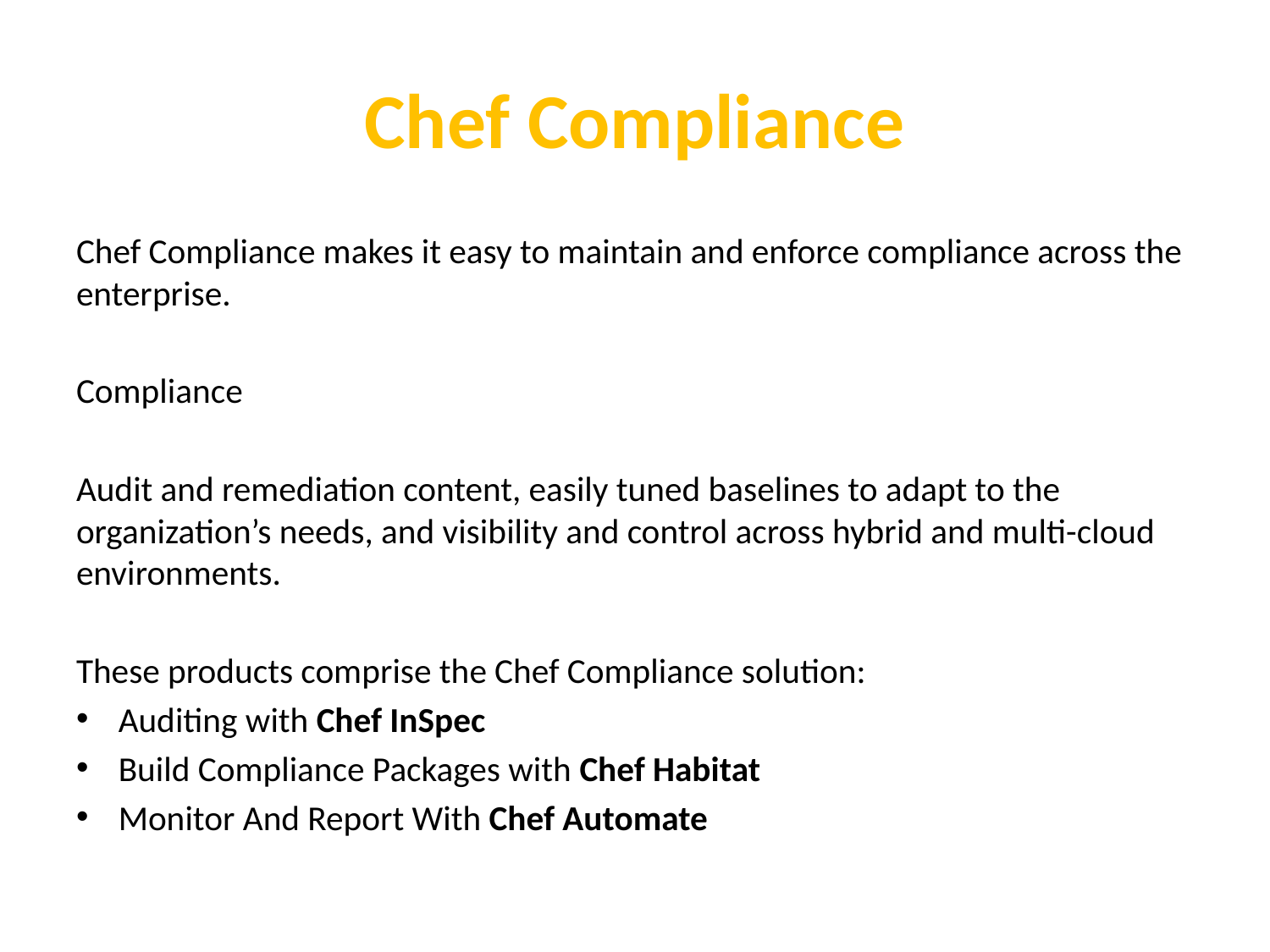

# Chef Compliance
Chef Compliance makes it easy to maintain and enforce compliance across the enterprise.

Compliance

Audit and remediation content, easily tuned baselines to adapt to the organization’s needs, and visibility and control across hybrid and multi-cloud environments.

These products comprise the Chef Compliance solution:
Auditing with Chef InSpec
Build Compliance Packages with Chef Habitat
Monitor And Report With Chef Automate